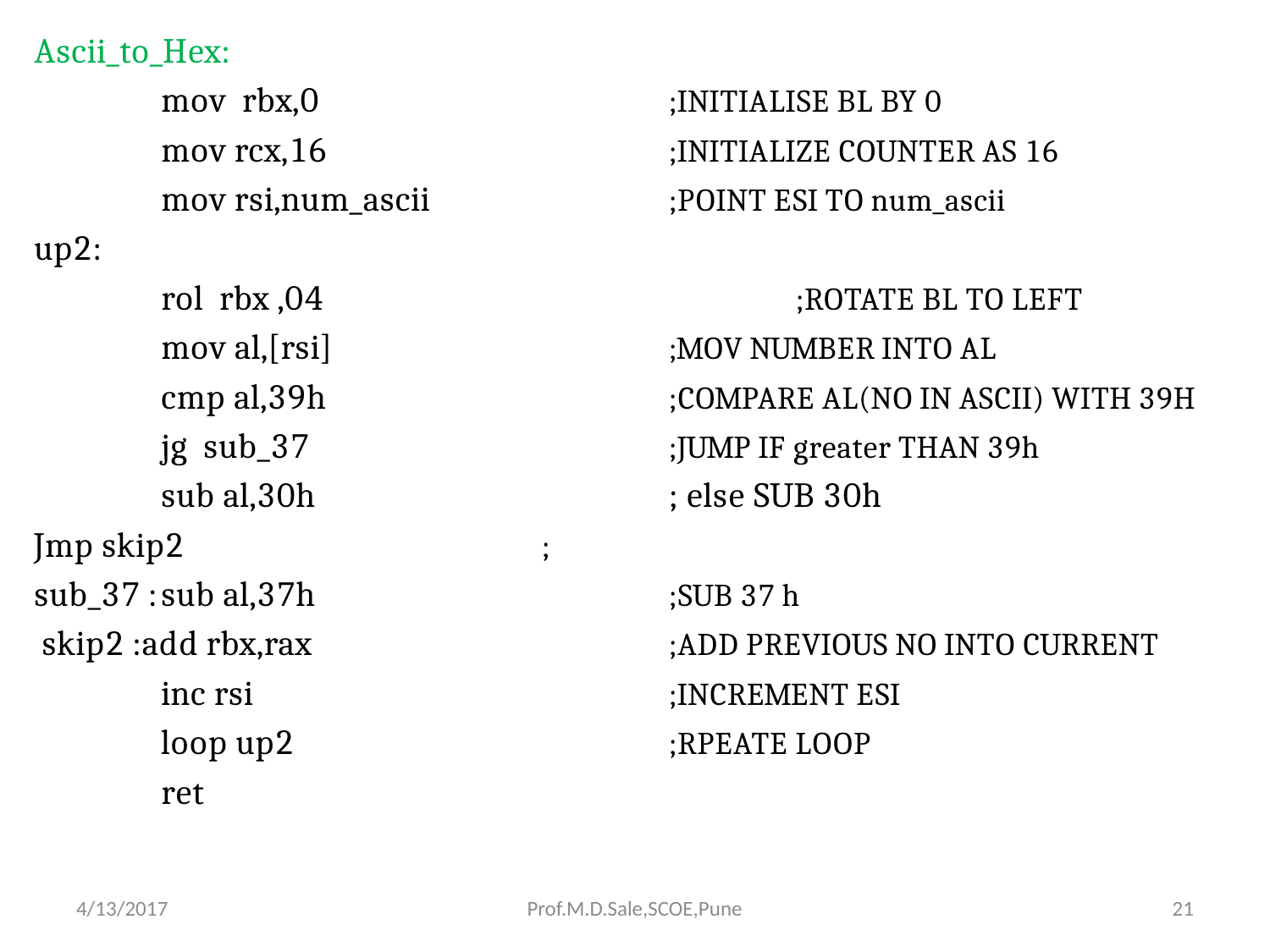

Ascii_to_Hex:
	mov  rbx,0			;INITIALISE BL BY 0
	mov rcx,16			;INITIALIZE COUNTER AS 16
	mov rsi,num_ascii		;POINT ESI TO num_ascii
up2:
	rol  rbx ,04				;ROTATE BL TO LEFT
	mov al,[rsi]			;MOV NUMBER INTO AL
	cmp al,39h			;COMPARE AL(NO IN ASCII) WITH 39H
	jg  sub_37			;JUMP IF greater THAN 39h
	sub al,30h			; else SUB 30h
Jmp skip2 			;
sub_37 :	sub al,37h			;SUB 37 h
 skip2 :add rbx,rax			;ADD PREVIOUS NO INTO CURRENT
	inc rsi				;INCREMENT ESI
	loop up2			;RPEATE LOOP
	ret
4/13/2017
Prof.M.D.Sale,SCOE,Pune
21